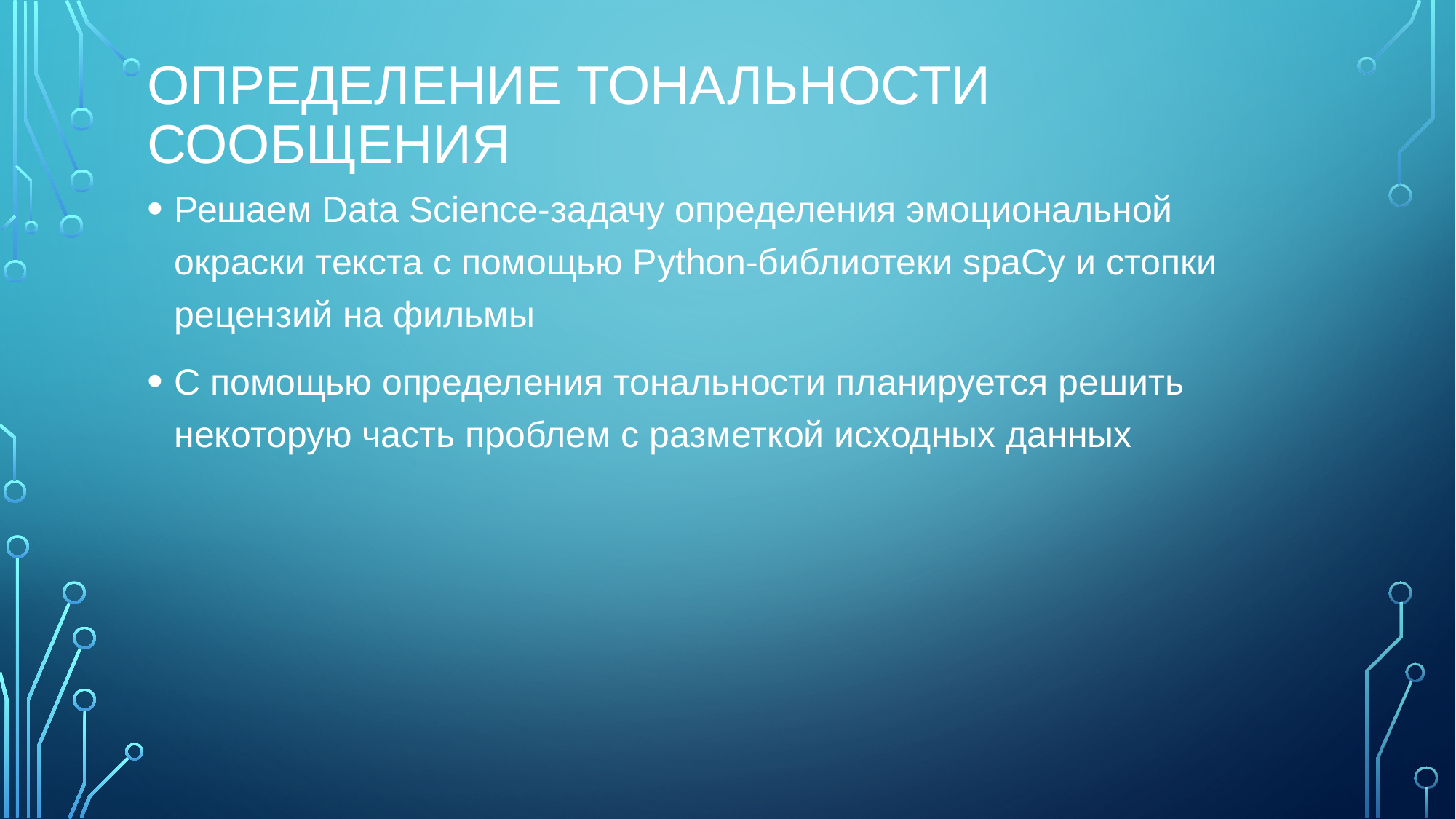

# Определение тональности сообщения
Решаем Data Science-задачу определения эмоциональной окраски текста с помощью Python-библиотеки spaCy и стопки рецензий на фильмы
С помощью определения тональности планируется решить некоторую часть проблем с разметкой исходных данных